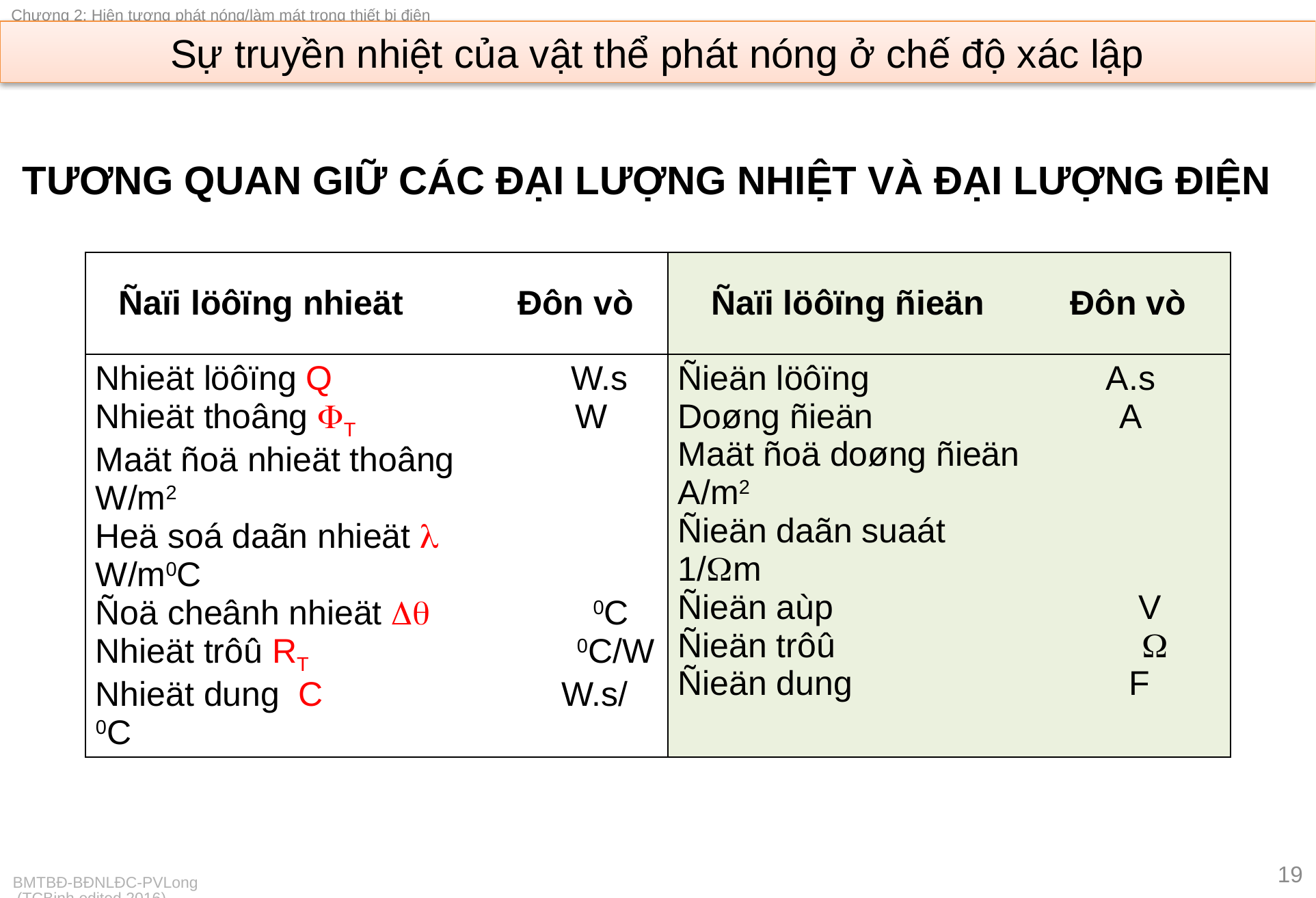

# Sự truyền nhiệt của vật thể phát nóng ở chế độ xác lập
TƯƠNG QUAN GIỮ CÁC ĐẠI LƯỢNG NHIỆT VÀ ĐẠI LƯỢNG ĐIỆN
| Ñaïi löôïng nhieät Đôn vò | Ñaïi löôïng ñieän Đôn vò |
| --- | --- |
| Nhieät löôïng Q W.s Nhieät thoâng ΦT W Maät ñoä nhieät thoâng W/m2 Heä soá daãn nhieät λ W/m0C Ñoä cheânh nhieät Δθ 0C Nhieät trôû RT 0C/W Nhieät dung C W.s/ 0C | Ñieän löôïng A.s Doøng ñieän A Maät ñoä doøng ñieän A/m2 Ñieän daãn suaát 1/Ωm Ñieän aùp V Ñieän trôû Ω Ñieän dung F |
19
BMTBĐ-BĐNLĐC-PVLong (TCBinh edited 2016)